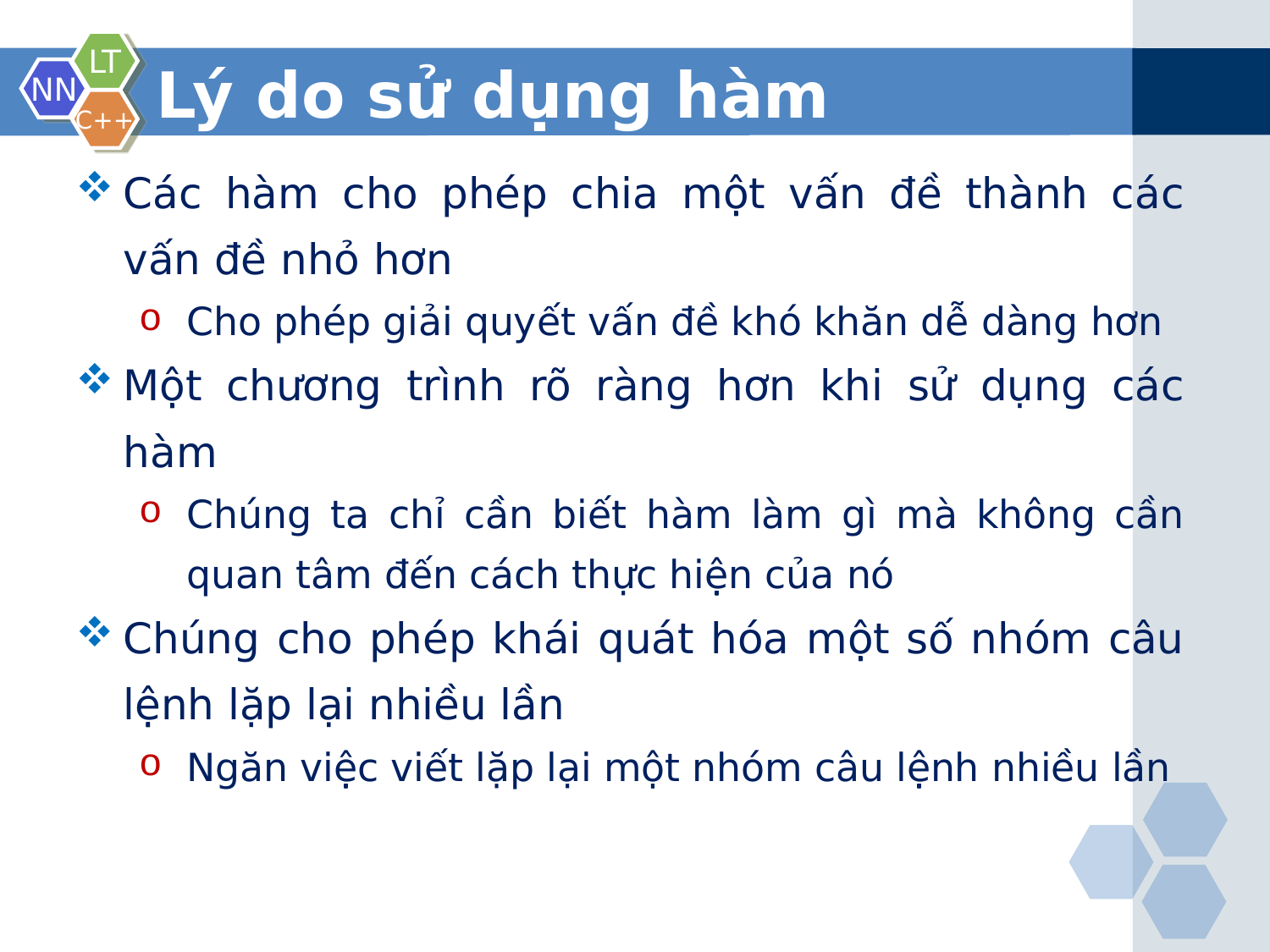

# Lý do sử dụng hàm
Các hàm cho phép chia một vấn đề thành các vấn đề nhỏ hơn
Cho phép giải quyết vấn đề khó khăn dễ dàng hơn
Một chương trình rõ ràng hơn khi sử dụng các hàm
Chúng ta chỉ cần biết hàm làm gì mà không cần quan tâm đến cách thực hiện của nó
Chúng cho phép khái quát hóa một số nhóm câu lệnh lặp lại nhiều lần
Ngăn việc viết lặp lại một nhóm câu lệnh nhiều lần